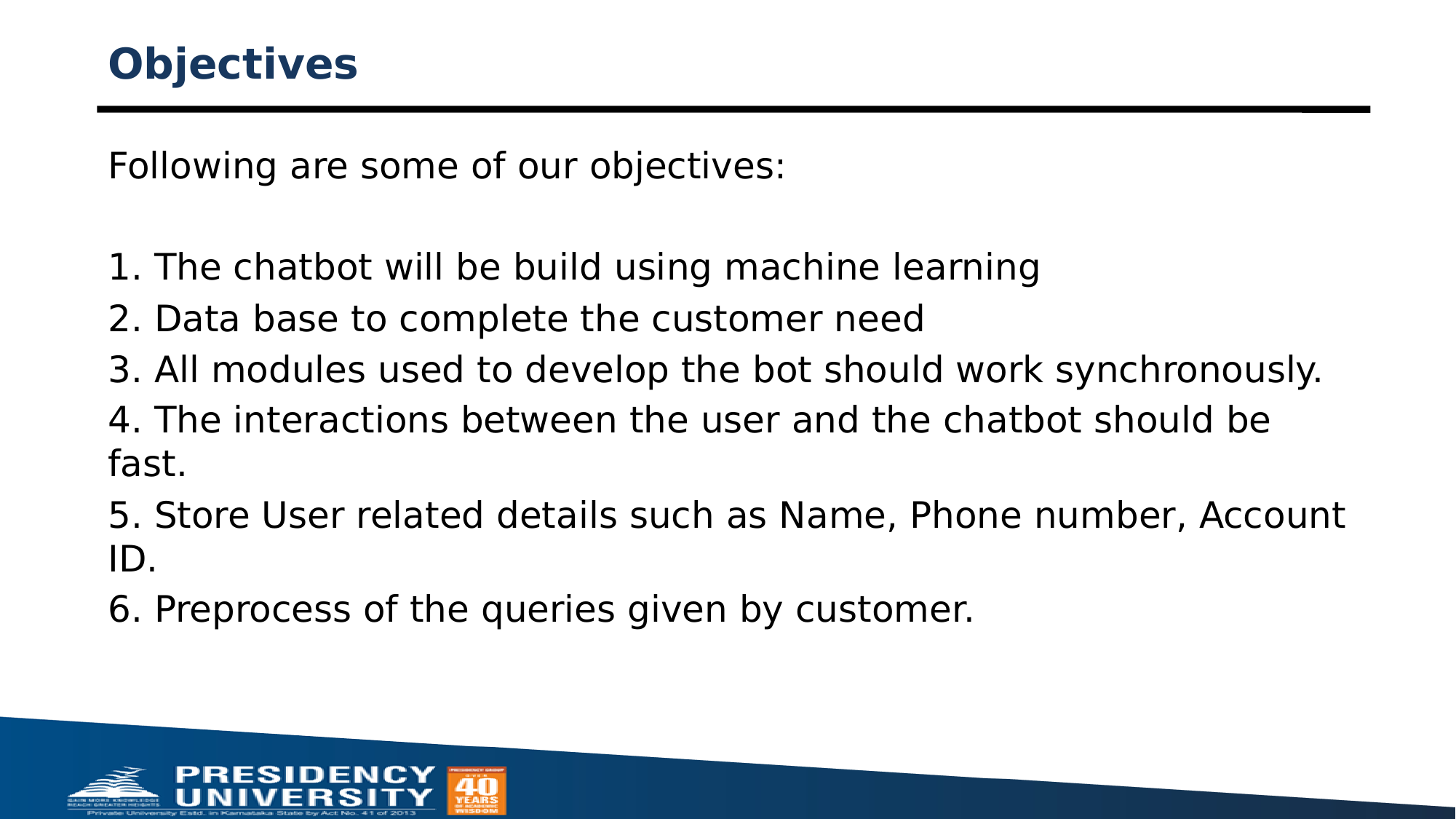

# Objectives
Following are some of our objectives:

1. The chatbot will be build using machine learning
2. Data base to complete the customer need
3. All modules used to develop the bot should work synchronously.
4. The interactions between the user and the chatbot should be fast.
5. Store User related details such as Name, Phone number, Account ID.
6. Preprocess of the queries given by customer.